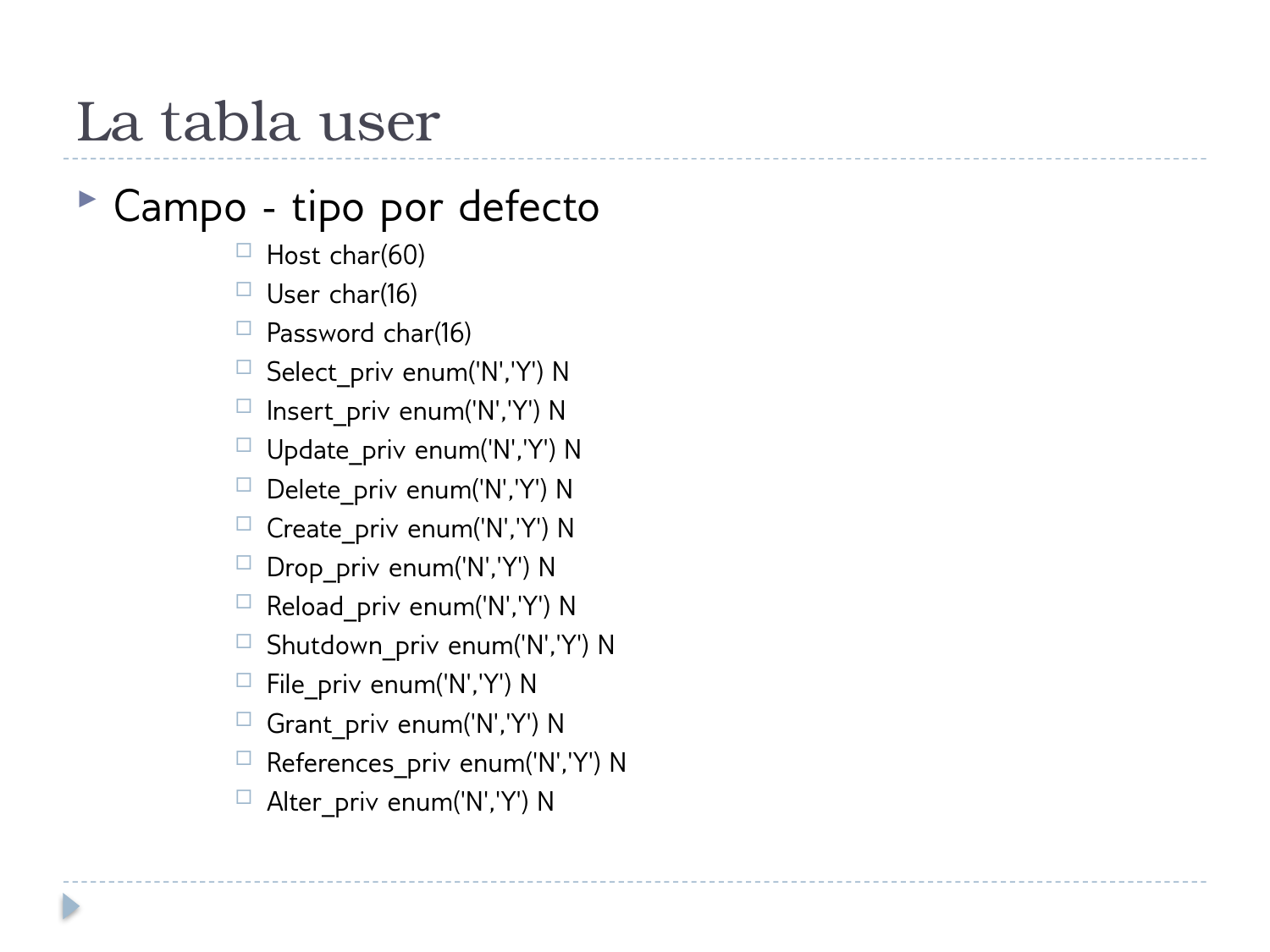

# La tabla user
Campo - tipo por defecto
Host char(60)
User char(16)
Password char(16)
Select_priv enum('N','Y') N
Insert_priv enum('N','Y') N
Update_priv enum('N','Y') N
Delete_priv enum('N','Y') N
Create_priv enum('N','Y') N
Drop_priv enum('N','Y') N
Reload_priv enum('N','Y') N
Shutdown_priv enum('N','Y') N
File_priv enum('N','Y') N
Grant_priv enum('N','Y') N
References_priv enum('N','Y') N
Alter_priv enum('N','Y') N